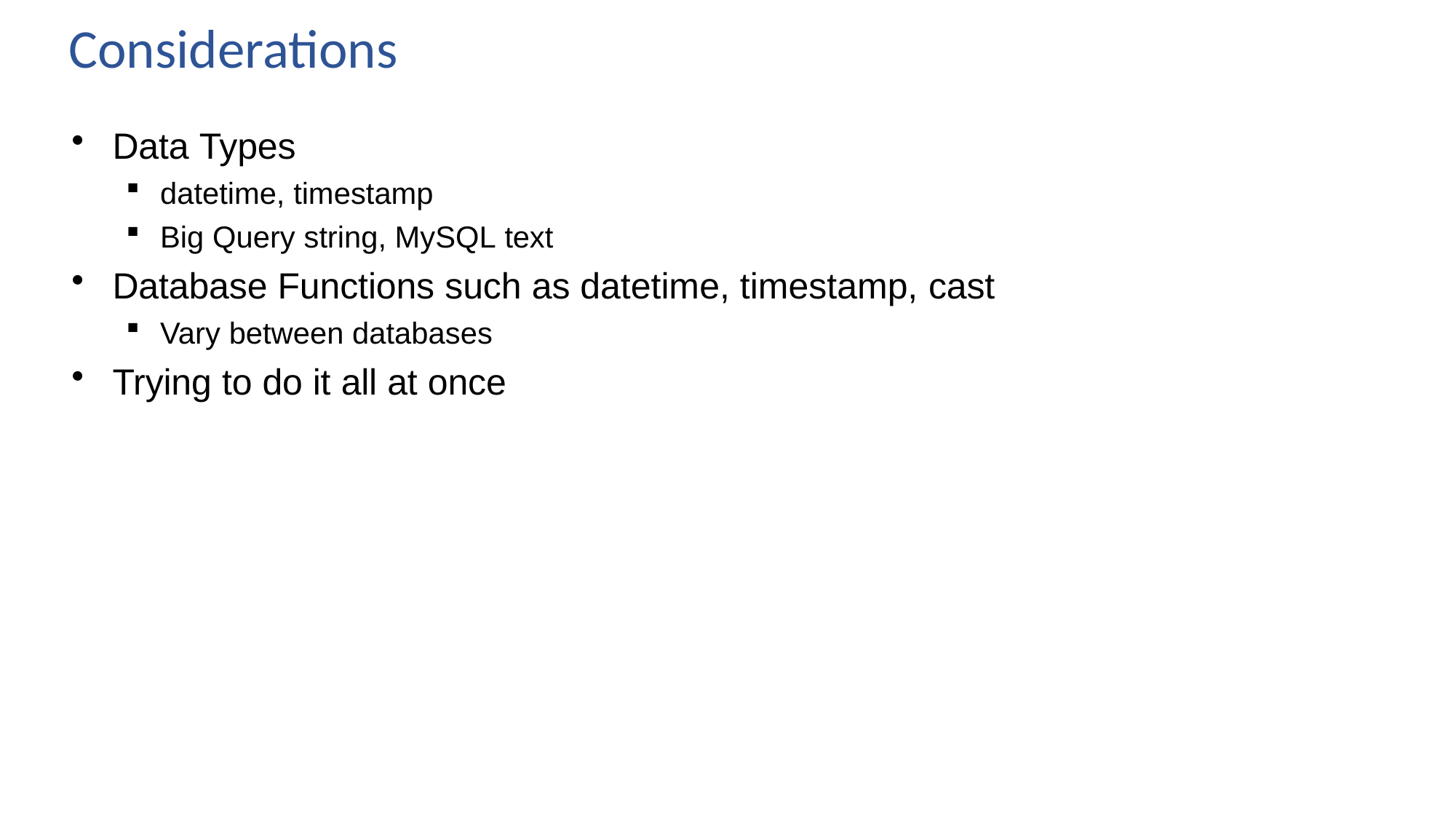

# Considerations
Data Types
datetime, timestamp
Big Query string, MySQL text
Database Functions such as datetime, timestamp, cast
Vary between databases
Trying to do it all at once